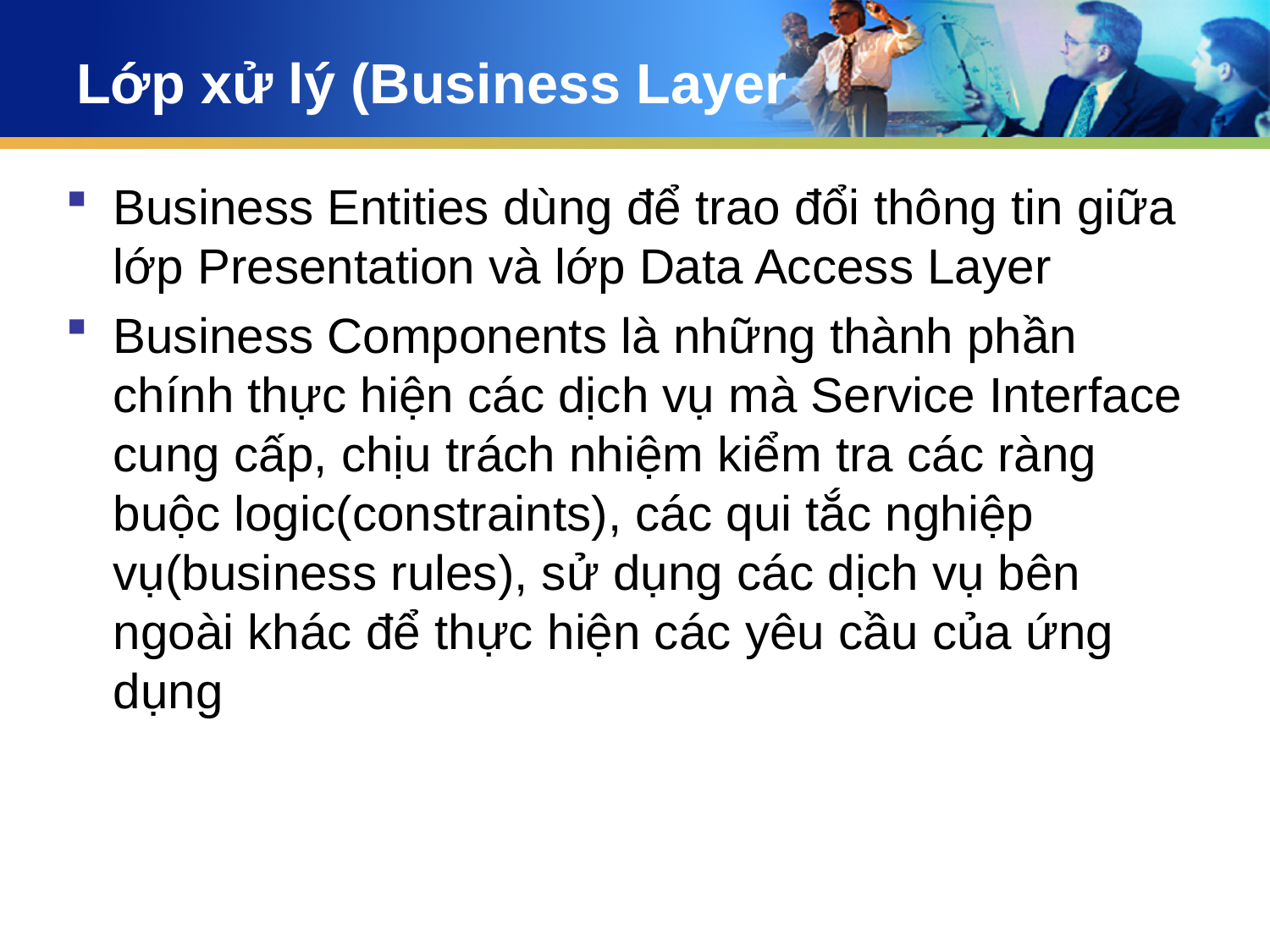

# Lớp xử lý (Business Layer
Business Entities dùng để trao đổi thông tin giữa lớp Presentation và lớp Data Access Layer
Business Components là những thành phần chính thực hiện các dịch vụ mà Service Interface cung cấp, chịu trách nhiệm kiểm tra các ràng buộc logic(constraints), các qui tắc nghiệp vụ(business rules), sử dụng các dịch vụ bên ngoài khác để thực hiện các yêu cầu của ứng dụng